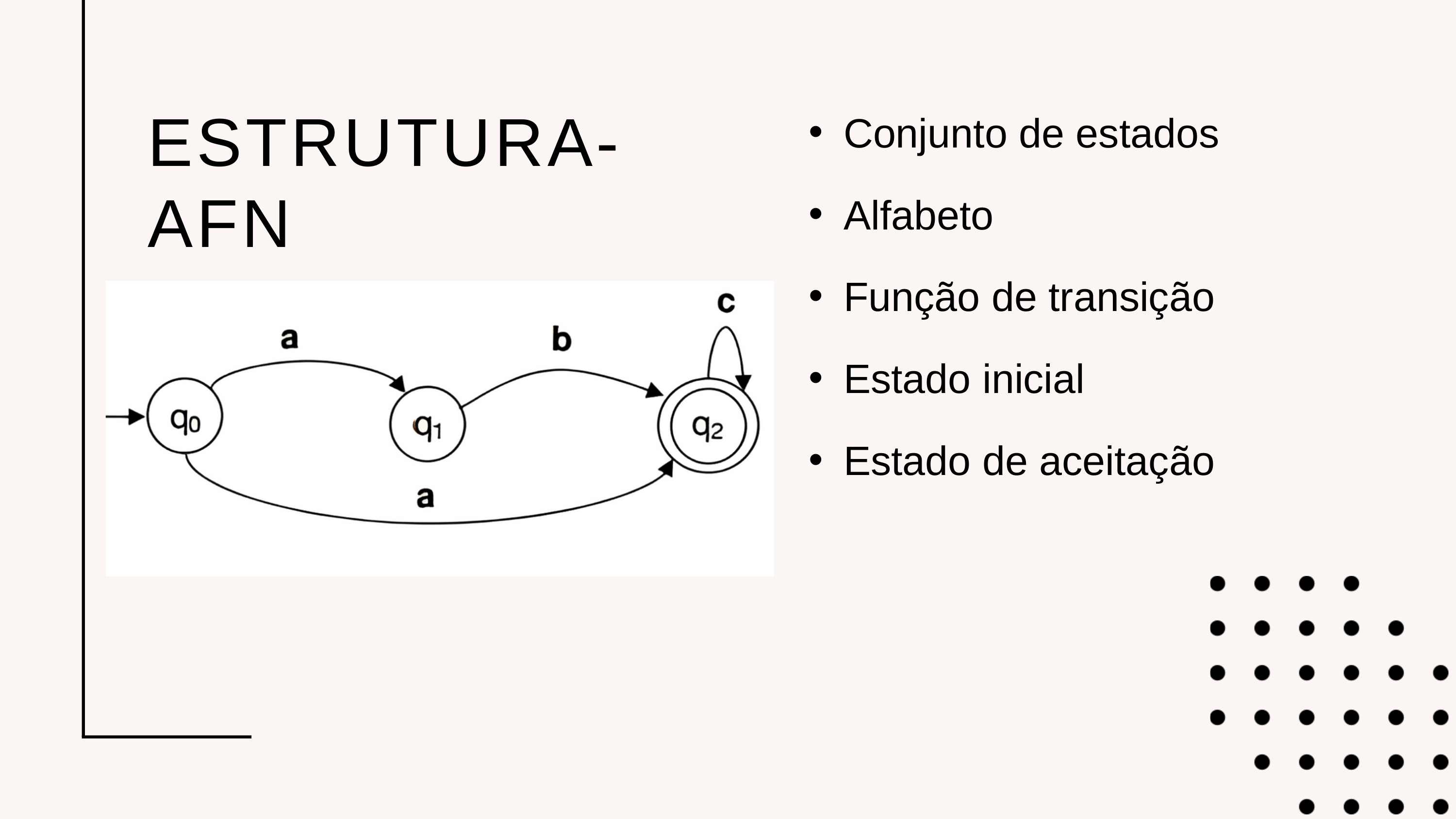

Conjunto de estados
Alfabeto
Função de transição
Estado inicial
Estado de aceitação

ESTRUTURA-AFN